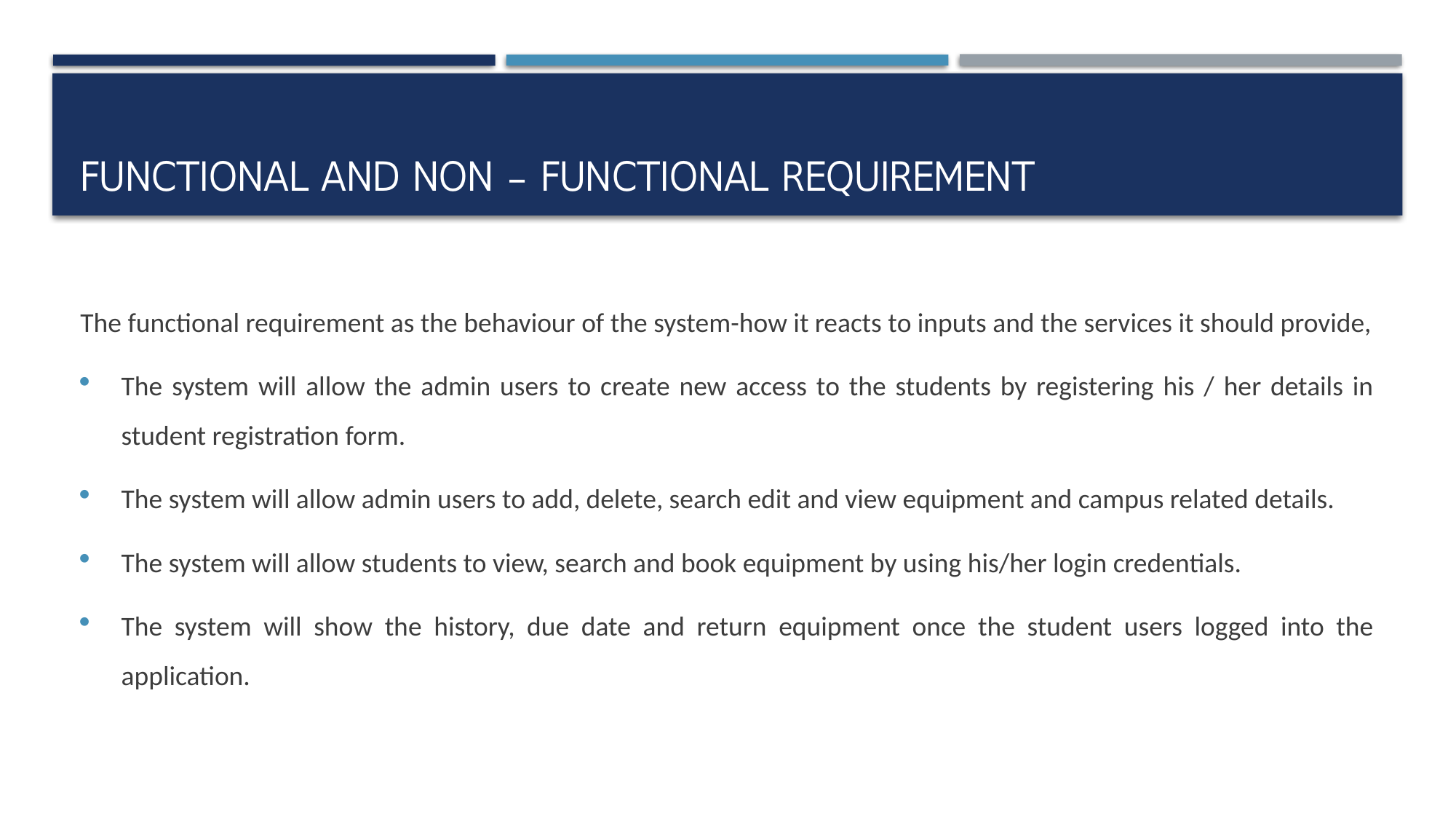

# Functional and non – functional requirement
The functional requirement as the behaviour of the system-how it reacts to inputs and the services it should provide,
The system will allow the admin users to create new access to the students by registering his / her details in student registration form.
The system will allow admin users to add, delete, search edit and view equipment and campus related details.
The system will allow students to view, search and book equipment by using his/her login credentials.
The system will show the history, due date and return equipment once the student users logged into the application.